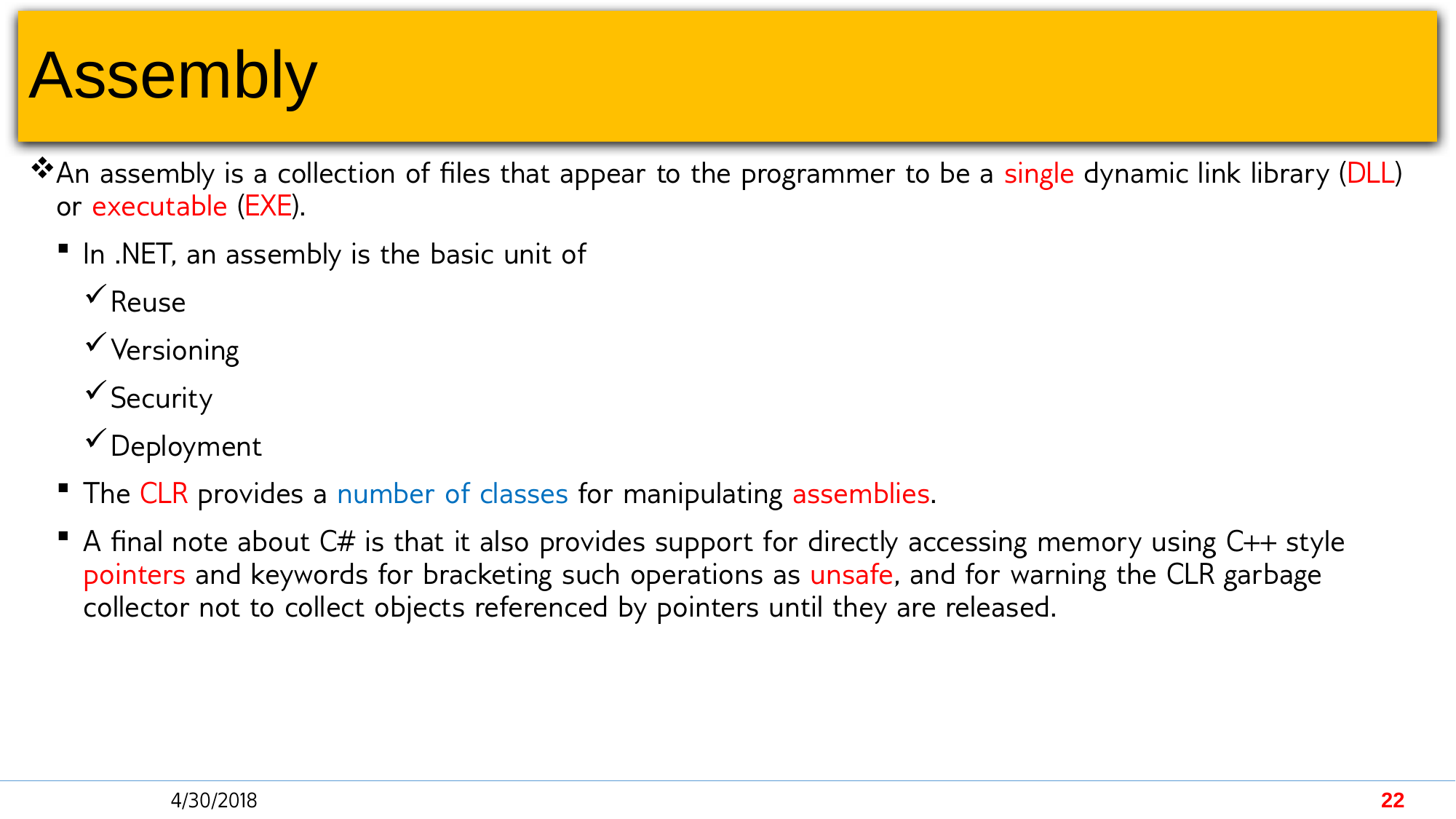

# Assembly
An assembly is a collection of files that appear to the programmer to be a single dynamic link library (DLL) or executable (EXE).
In .NET, an assembly is the basic unit of
Reuse
Versioning
Security
Deployment
The CLR provides a number of classes for manipulating assemblies.
A final note about C# is that it also provides support for directly accessing memory using C++ style pointers and keywords for bracketing such operations as unsafe, and for warning the CLR garbage collector not to collect objects referenced by pointers until they are released.
4/30/2018
22